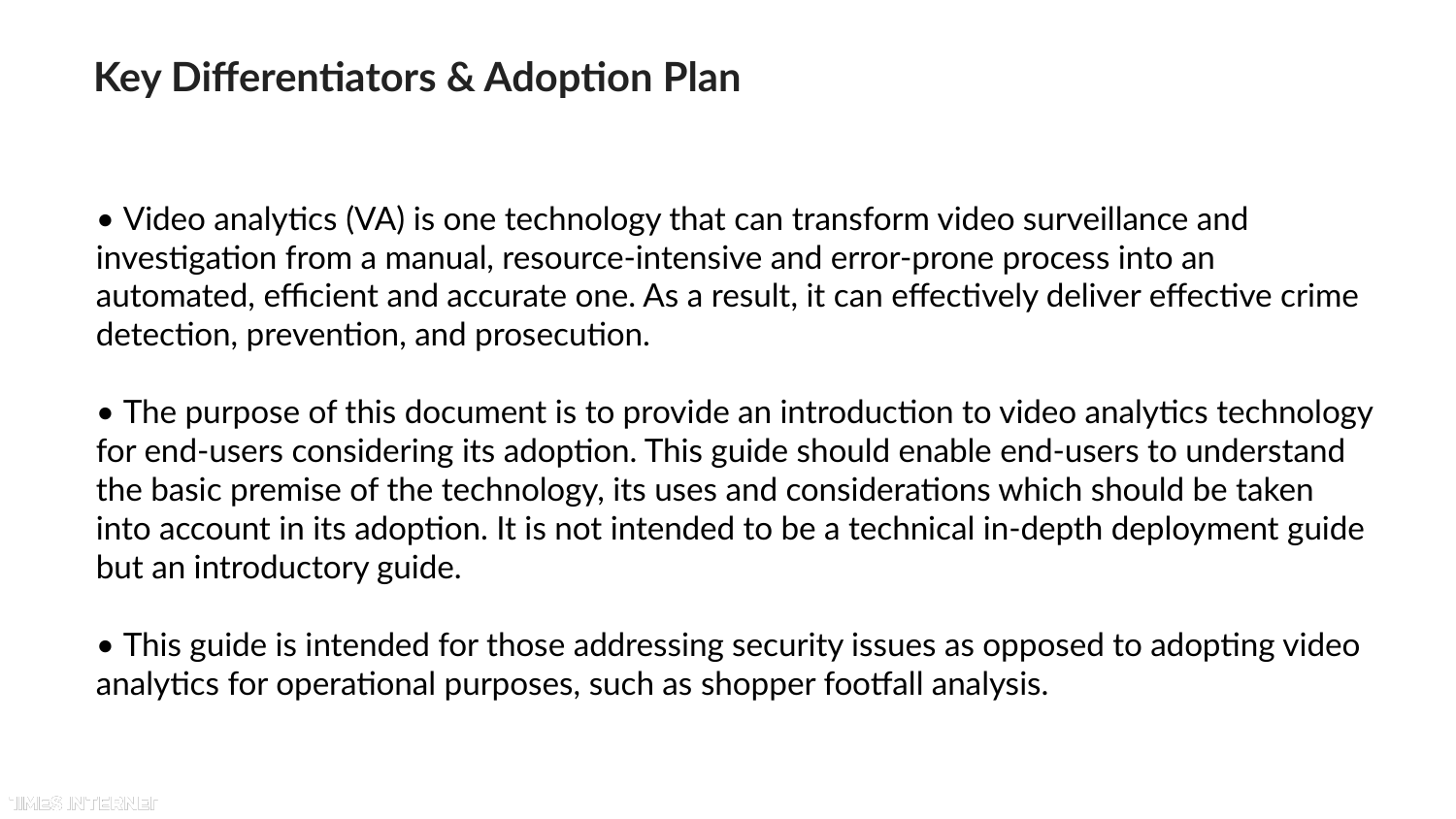

# Key Differentiators & Adoption Plan
• Video analytics (VA) is one technology that can transform video surveillance and investigation from a manual, resource-intensive and error-prone process into an automated, efficient and accurate one. As a result, it can effectively deliver effective crime detection, prevention, and prosecution.

• The purpose of this document is to provide an introduction to video analytics technology for end-users considering its adoption. This guide should enable end-users to understand the basic premise of the technology, its uses and considerations which should be taken into account in its adoption. It is not intended to be a technical in-depth deployment guide but an introductory guide.

• This guide is intended for those addressing security issues as opposed to adopting video analytics for operational purposes, such as shopper footfall analysis.